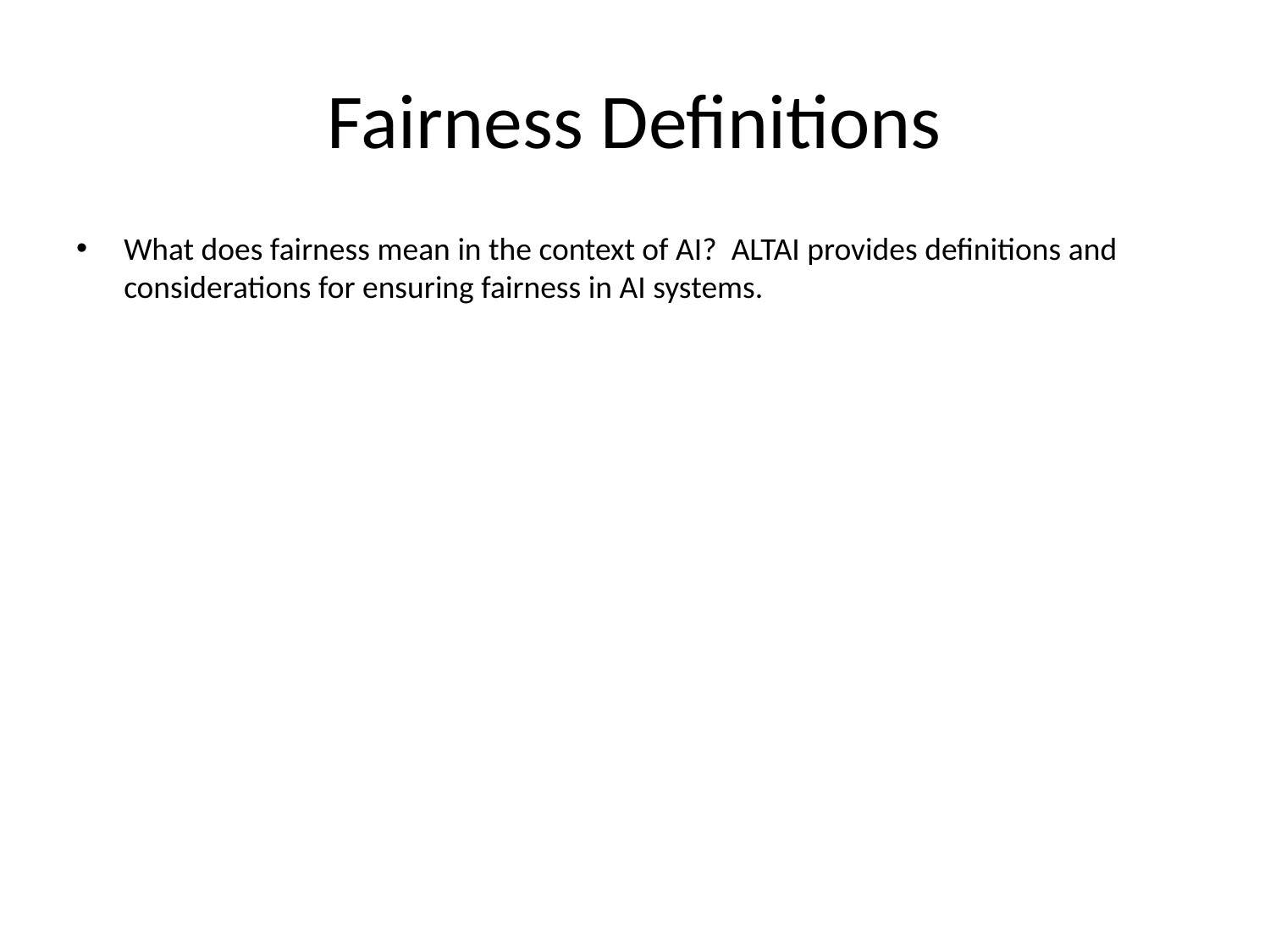

# Fairness Definitions
What does fairness mean in the context of AI?  ALTAI provides definitions and considerations for ensuring fairness in AI systems.